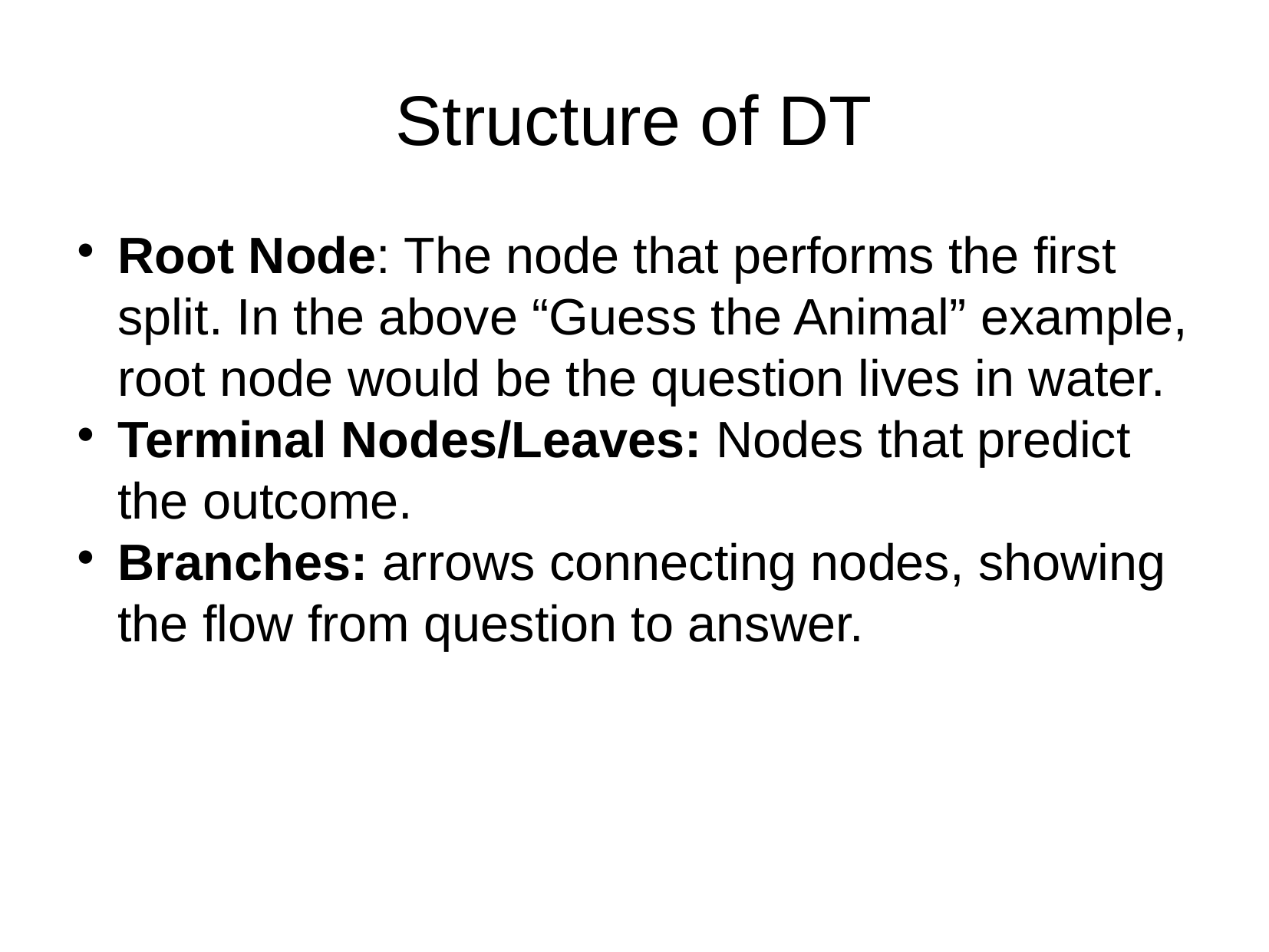

Structure of DT
Root Node: The node that performs the first split. In the above “Guess the Animal” example, root node would be the question lives in water.
Terminal Nodes/Leaves: Nodes that predict the outcome.
Branches: arrows connecting nodes, showing the flow from question to answer.